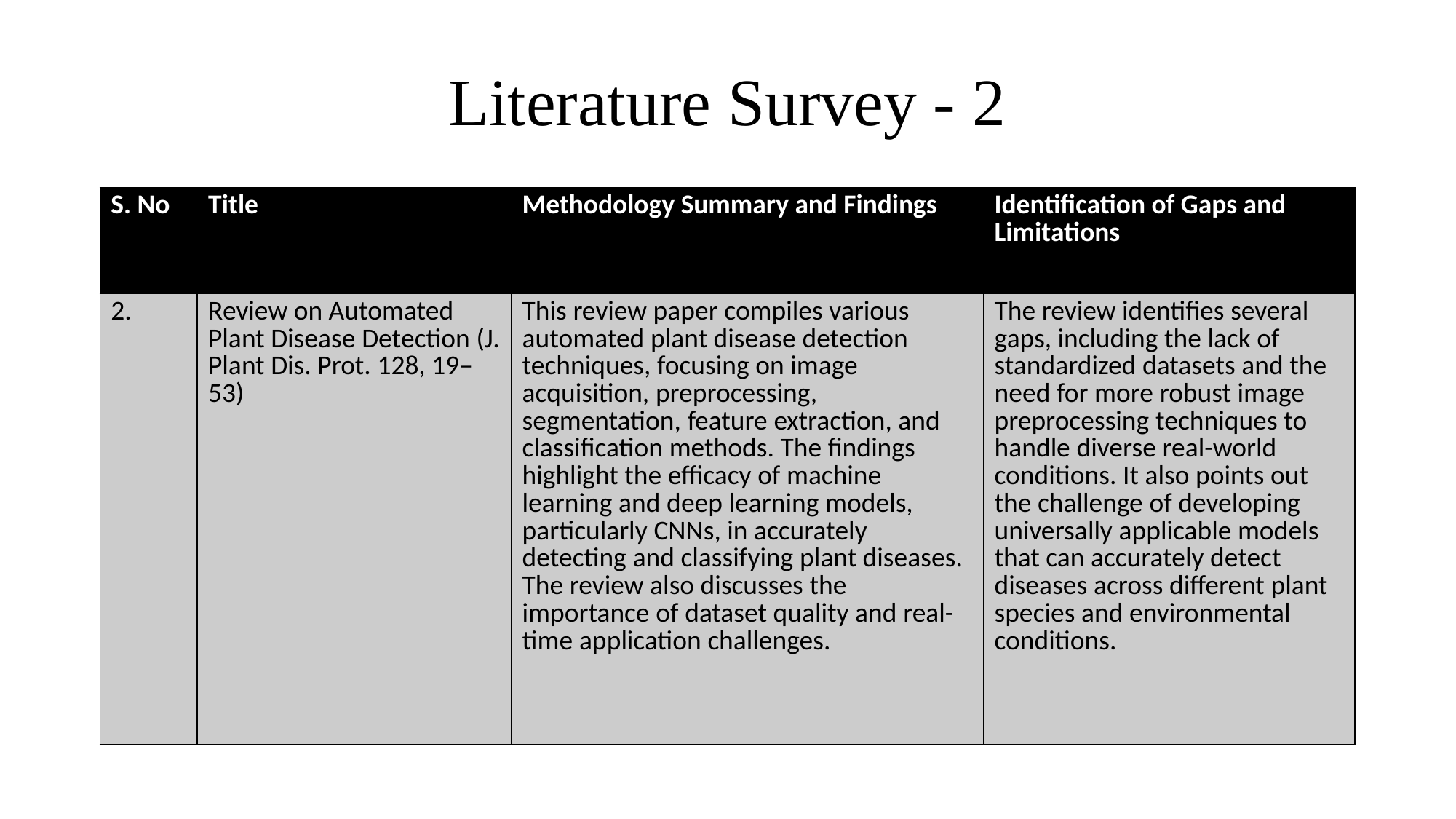

# Literature Survey - 2
| S. No | Title | Methodology Summary and Findings | Identification of Gaps and Limitations |
| --- | --- | --- | --- |
| 2. | Review on Automated Plant Disease Detection (J. Plant Dis. Prot. 128, 19–53) | This review paper compiles various automated plant disease detection techniques, focusing on image acquisition, preprocessing, segmentation, feature extraction, and classification methods. The findings highlight the efficacy of machine learning and deep learning models, particularly CNNs, in accurately detecting and classifying plant diseases. The review also discusses the importance of dataset quality and real-time application challenges. | The review identifies several gaps, including the lack of standardized datasets and the need for more robust image preprocessing techniques to handle diverse real-world conditions. It also points out the challenge of developing universally applicable models that can accurately detect diseases across different plant species and environmental conditions. |